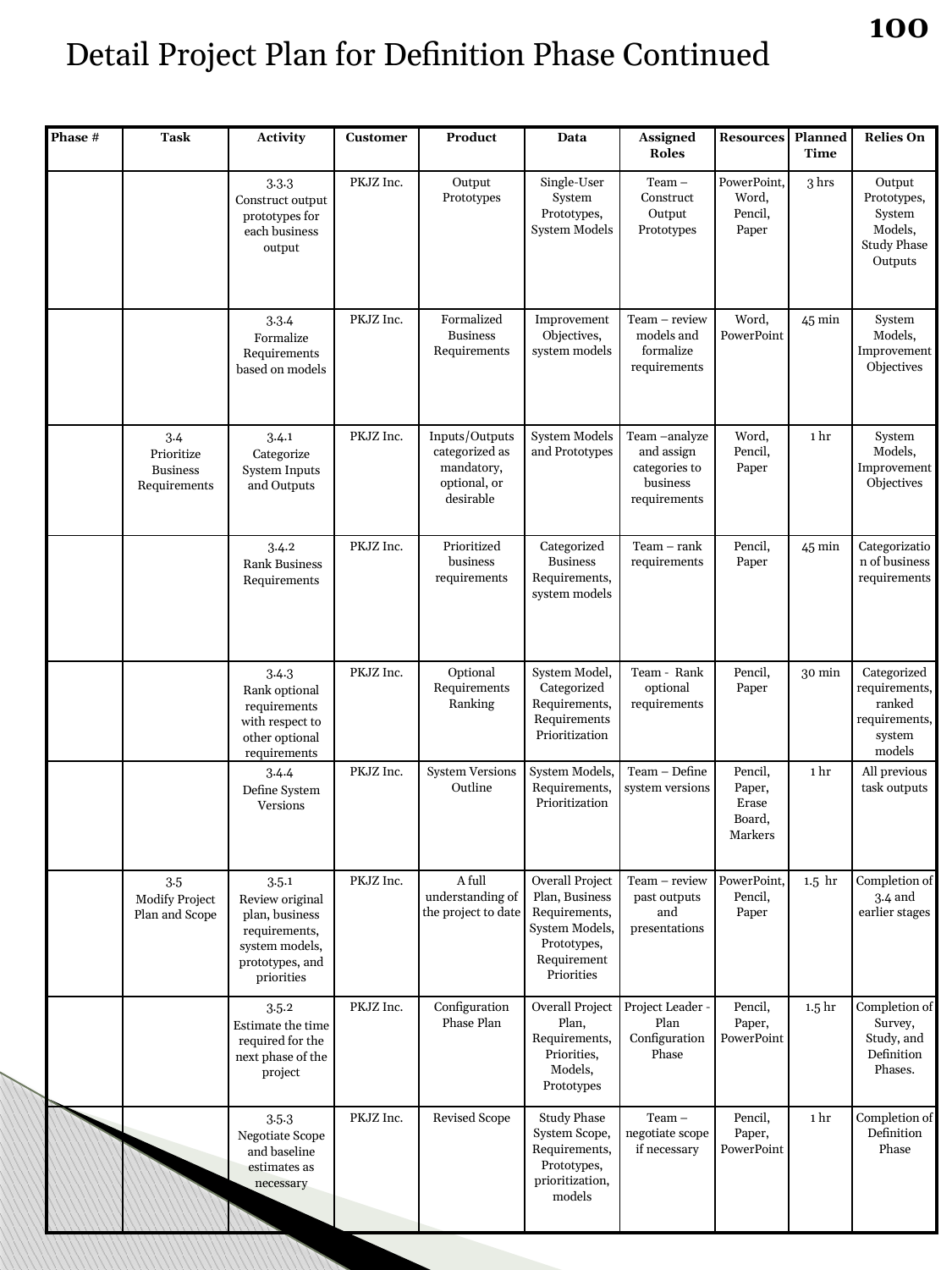

100
Detail Project Plan for Definition Phase Continued
| Phase # | Task | Activity | Customer | Product | Data | Assigned Roles | Resources | Planned Time | Relies On |
| --- | --- | --- | --- | --- | --- | --- | --- | --- | --- |
|  |  | 3.3.3 Construct output prototypes for each business output | PKJZ Inc. | Output Prototypes | Single-User System Prototypes, System Models | Team – Construct Output Prototypes | PowerPoint, Word, Pencil, Paper | 3 hrs | Output Prototypes, System Models, Study Phase Outputs |
|  |  | 3.3.4 Formalize Requirements based on models | PKJZ Inc. | Formalized Business Requirements | Improvement Objectives, system models | Team – review models and formalize requirements | Word, PowerPoint | 45 min | System Models, Improvement Objectives |
|  | 3.4 Prioritize Business Requirements | 3.4.1 Categorize System Inputs and Outputs | PKJZ Inc. | Inputs/Outputs categorized as mandatory, optional, or desirable | System Models and Prototypes | Team –analyze and assign categories to business requirements | Word, Pencil, Paper | 1 hr | System Models, Improvement Objectives |
|  |  | 3.4.2 Rank Business Requirements | PKJZ Inc. | Prioritized business requirements | Categorized Business Requirements, system models | Team – rank requirements | Pencil, Paper | 45 min | Categorization of business requirements |
|  |  | 3.4.3 Rank optional requirements with respect to other optional requirements | PKJZ Inc. | Optional Requirements Ranking | System Model, Categorized Requirements, Requirements Prioritization | Team - Rank optional requirements | Pencil, Paper | 30 min | Categorized requirements, ranked requirements, system models |
|  |  | 3.4.4 Define System Versions | PKJZ Inc. | System Versions Outline | System Models, Requirements, Prioritization | Team – Define system versions | Pencil, Paper, Erase Board, Markers | 1 hr | All previous task outputs |
|  | 3.5 Modify Project Plan and Scope | 3.5.1 Review original plan, business requirements, system models, prototypes, and priorities | PKJZ Inc. | A full understanding of the project to date | Overall Project Plan, Business Requirements, System Models, Prototypes, Requirement Priorities | Team – review past outputs and presentations | PowerPoint, Pencil, Paper | 1.5 hr | Completion of 3.4 and earlier stages |
|  |  | 3.5.2 Estimate the time required for the next phase of the project | PKJZ Inc. | Configuration Phase Plan | Overall Project Plan, Requirements, Priorities, Models, Prototypes | Project Leader - Plan Configuration Phase | Pencil, Paper, PowerPoint | 1.5 hr | Completion of Survey, Study, and Definition Phases. |
|  |  | 3.5.3 Negotiate Scope and baseline estimates as necessary | PKJZ Inc. | Revised Scope | Study Phase System Scope, Requirements, Prototypes, prioritization, models | Team – negotiate scope if necessary | Pencil, Paper, PowerPoint | 1 hr | Completion of Definition Phase |